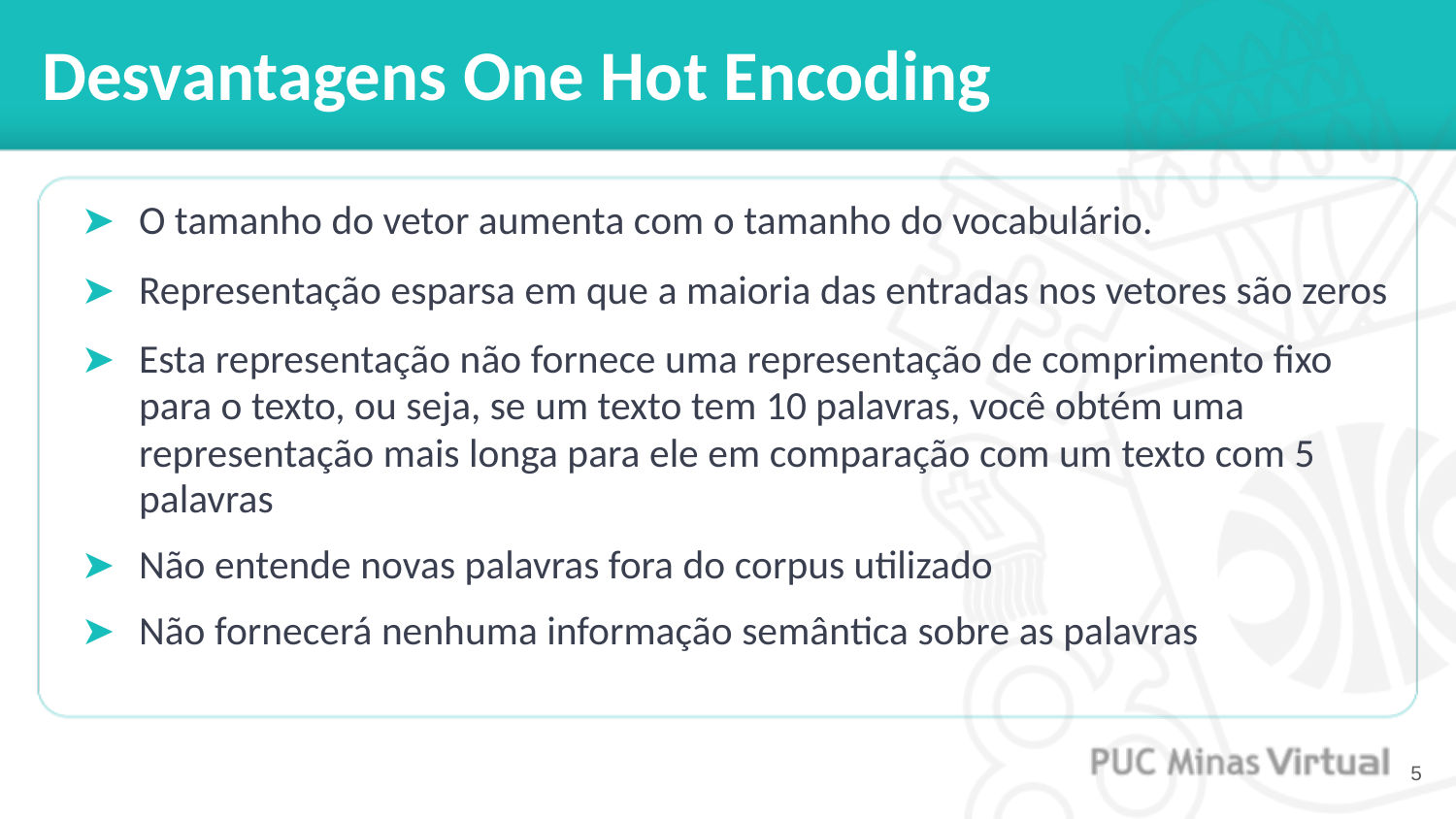

# Desvantagens One Hot Encoding
O tamanho do vetor aumenta com o tamanho do vocabulário.
Representação esparsa em que a maioria das entradas nos vetores são zeros
Esta representação não fornece uma representação de comprimento fixo para o texto, ou seja, se um texto tem 10 palavras, você obtém uma representação mais longa para ele em comparação com um texto com 5 palavras
Não entende novas palavras fora do corpus utilizado
Não fornecerá nenhuma informação semântica sobre as palavras
5